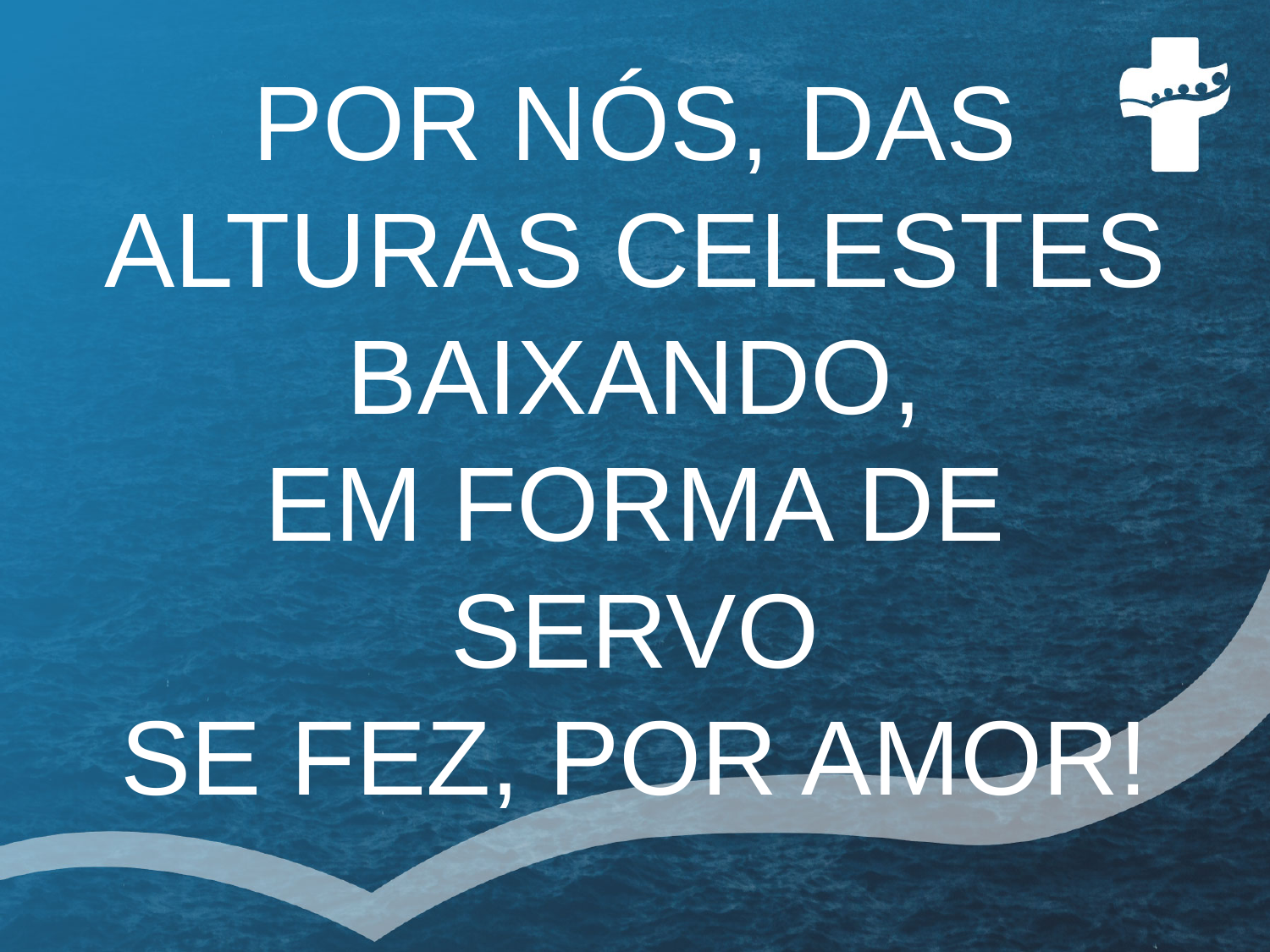

# POR NÓS, DAS ALTURAS CELESTES BAIXANDO, EM FORMA DE SERVO SE FEZ, POR AMOR!